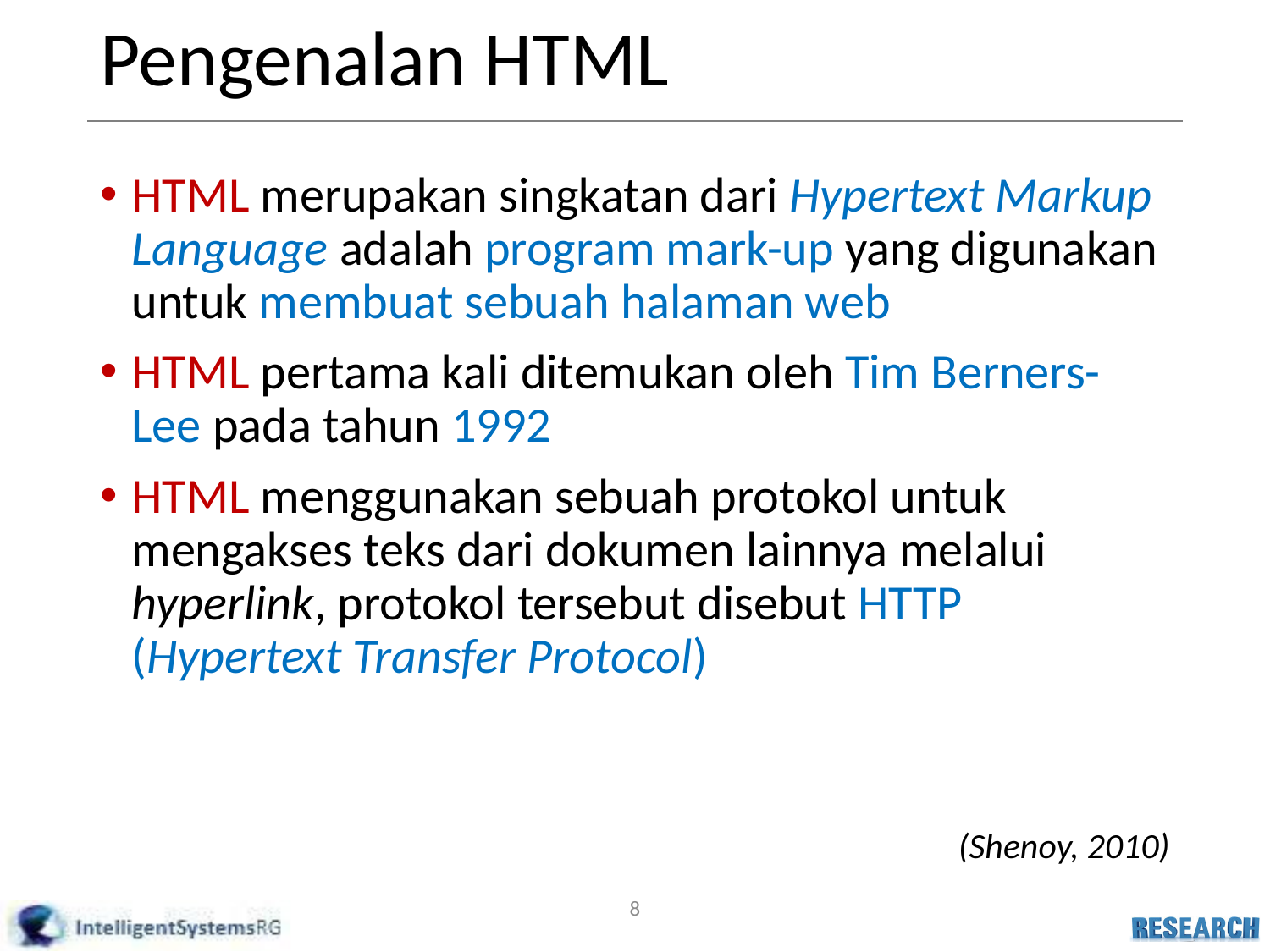

# Pengenalan HTML
HTML merupakan singkatan dari Hypertext Markup Language adalah program mark-up yang digunakan untuk membuat sebuah halaman web
HTML pertama kali ditemukan oleh Tim Berners-Lee pada tahun 1992
HTML menggunakan sebuah protokol untuk mengakses teks dari dokumen lainnya melalui hyperlink, protokol tersebut disebut HTTP (Hypertext Transfer Protocol)

(Shenoy, 2010)